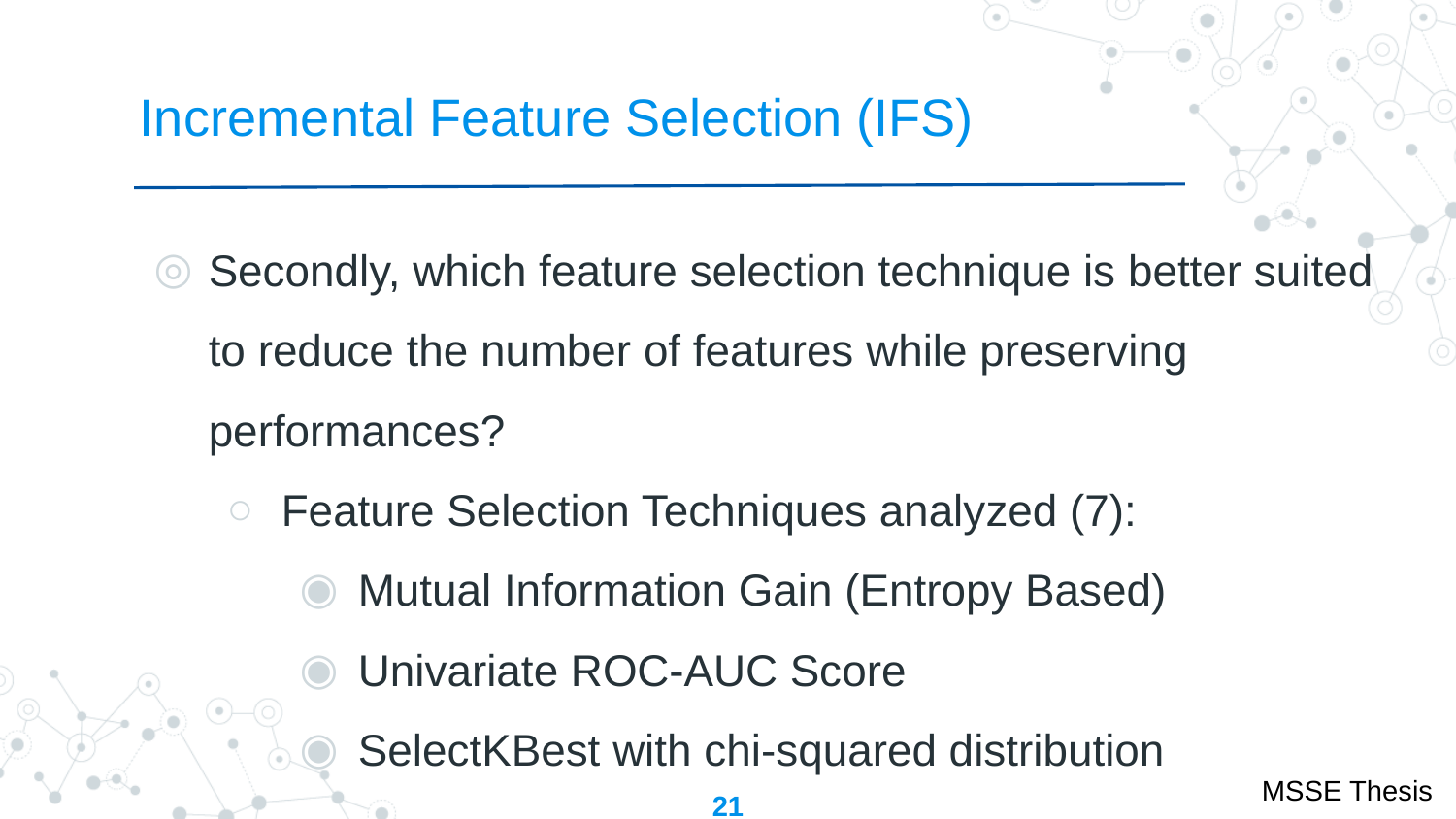

# Incremental Feature Selection (IFS)
Secondly, which feature selection technique is better suited to reduce the number of features while preserving performances?
Feature Selection Techniques analyzed (7):
Mutual Information Gain (Entropy Based)
Univariate ROC-AUC Score
SelectKBest with chi-squared distribution
21